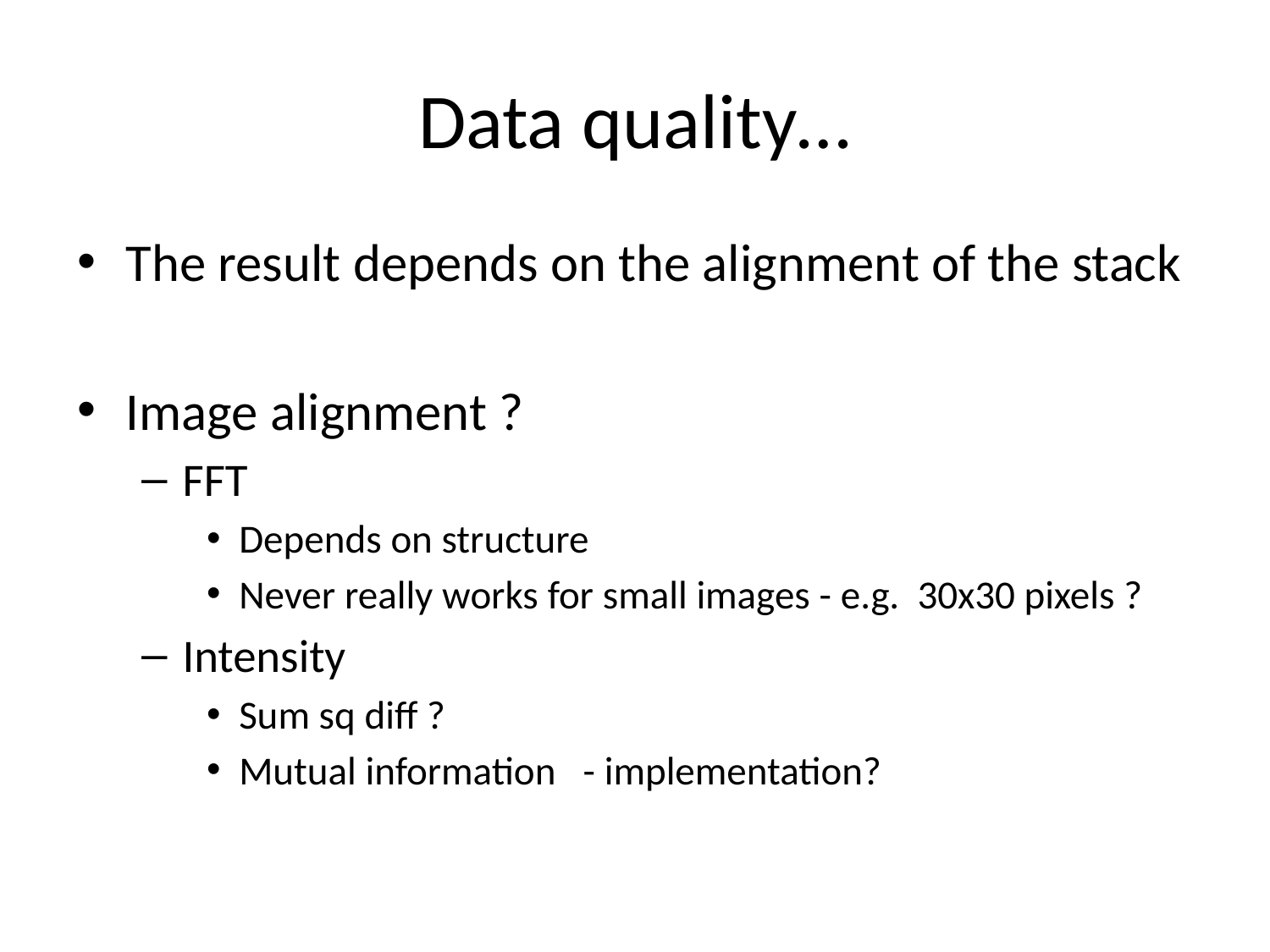

# Data quality…
The result depends on the alignment of the stack

Image alignment ?
FFT
Depends on structure
Never really works for small images - e.g.  30x30 pixels ?
Intensity
Sum sq diff ?
Mutual information   - implementation?